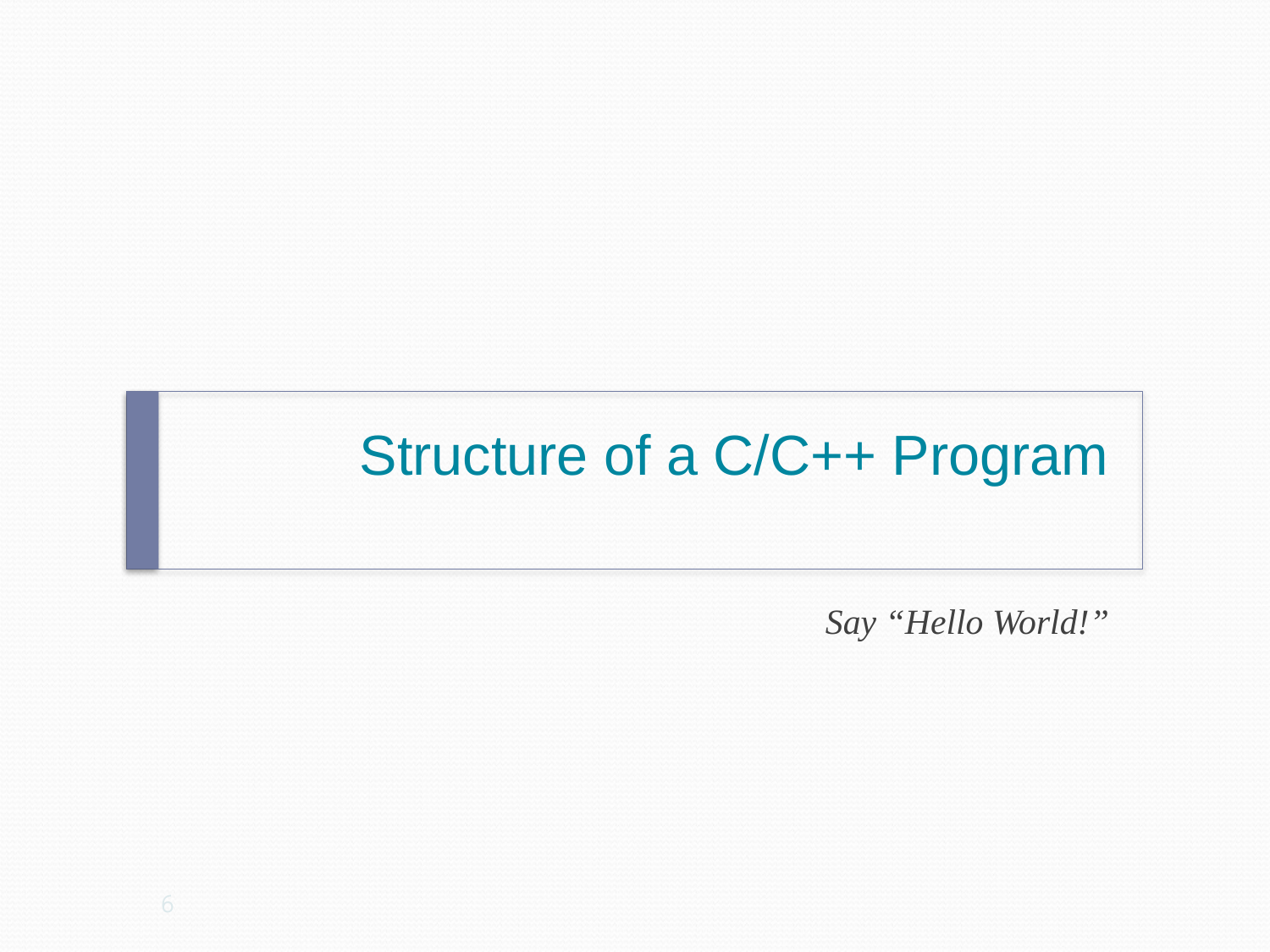

# Structure of a C/C++ Program
Say “Hello World!”
6